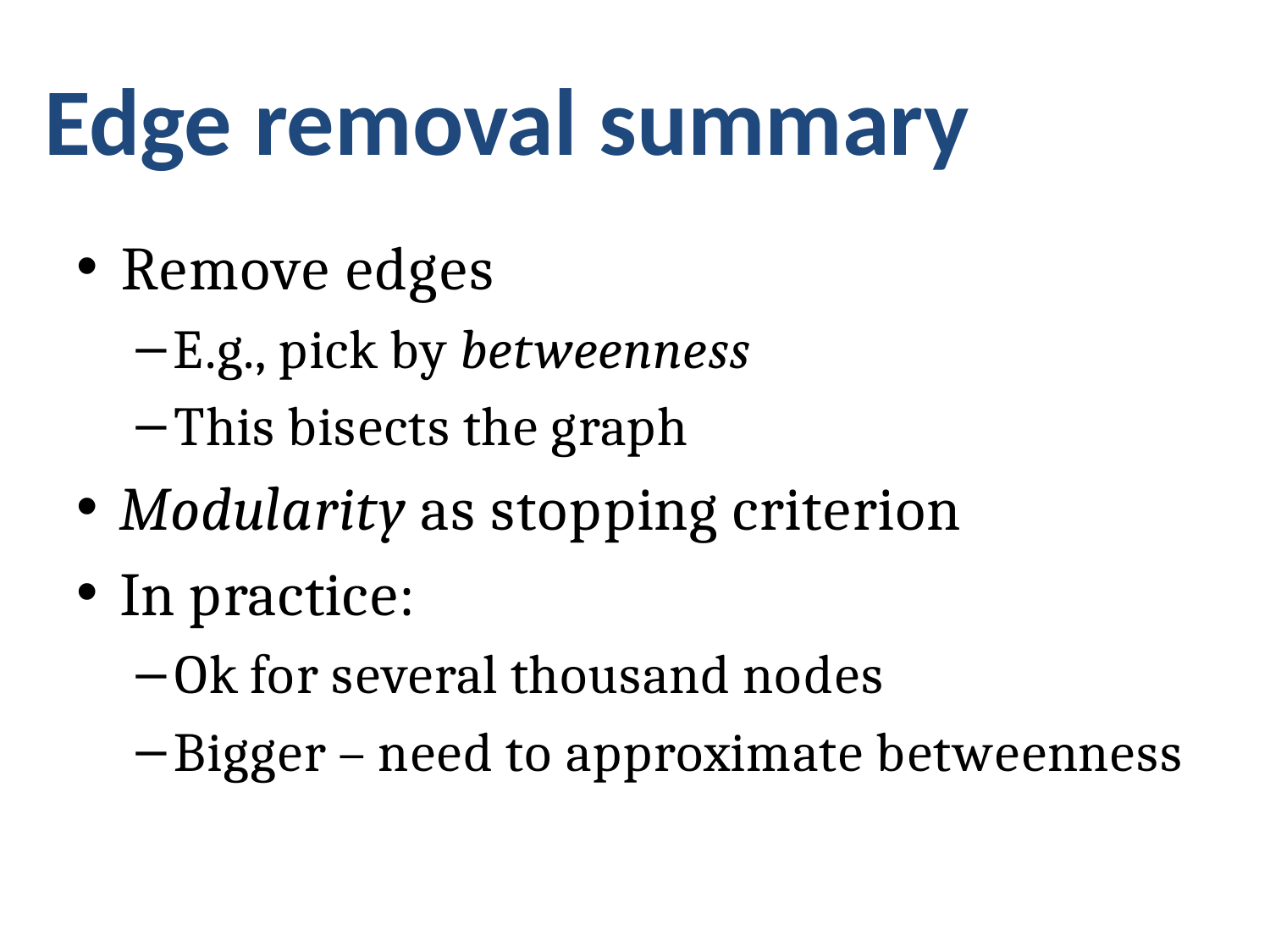

# Edge removal summary
Remove edges
E.g., pick by betweenness
This bisects the graph
Modularity as stopping criterion
In practice:
Ok for several thousand nodes
Bigger – need to approximate betweenness